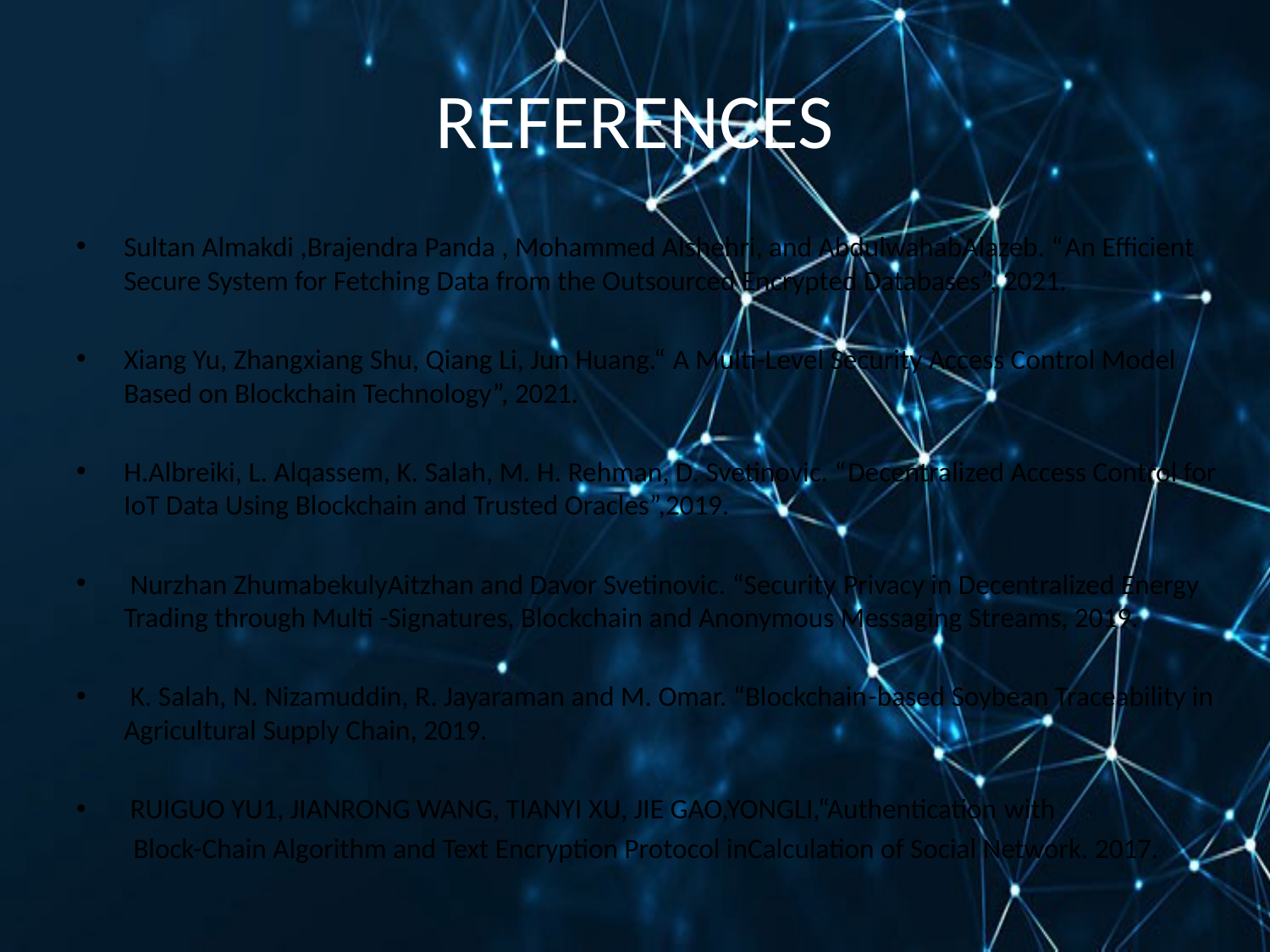

# REFERENCES
Sultan Almakdi ,Brajendra Panda , Mohammed Alshehri, and AbdulwahabAlazeb. “An Efficient Secure System for Fetching Data from the Outsourced Encrypted Databases”, 2021.

Xiang Yu, Zhangxiang Shu, Qiang Li, Jun Huang.“ A Multi-Level Security Access Control Model Based on Blockchain Technology”, 2021.

H.Albreiki, L. Alqassem, K. Salah, M. H. Rehman, D. Svetinovic. “Decentralized Access Control for IoT Data Using Blockchain and Trusted Oracles”,2019.

 Nurzhan ZhumabekulyAitzhan and Davor Svetinovic. “Security Privacy in Decentralized Energy Trading through Multi -Signatures, Blockchain and Anonymous Messaging Streams, 2019.

 K. Salah, N. Nizamuddin, R. Jayaraman and M. Omar. “Blockchain-based Soybean Traceability in Agricultural Supply Chain, 2019.

 RUIGUO YU1, JIANRONG WANG, TIANYI XU, JIE GAO,YONGLI,“Authentication with
         Block-Chain Algorithm and Text Encryption Protocol inCalculation of Social Network. 2017.